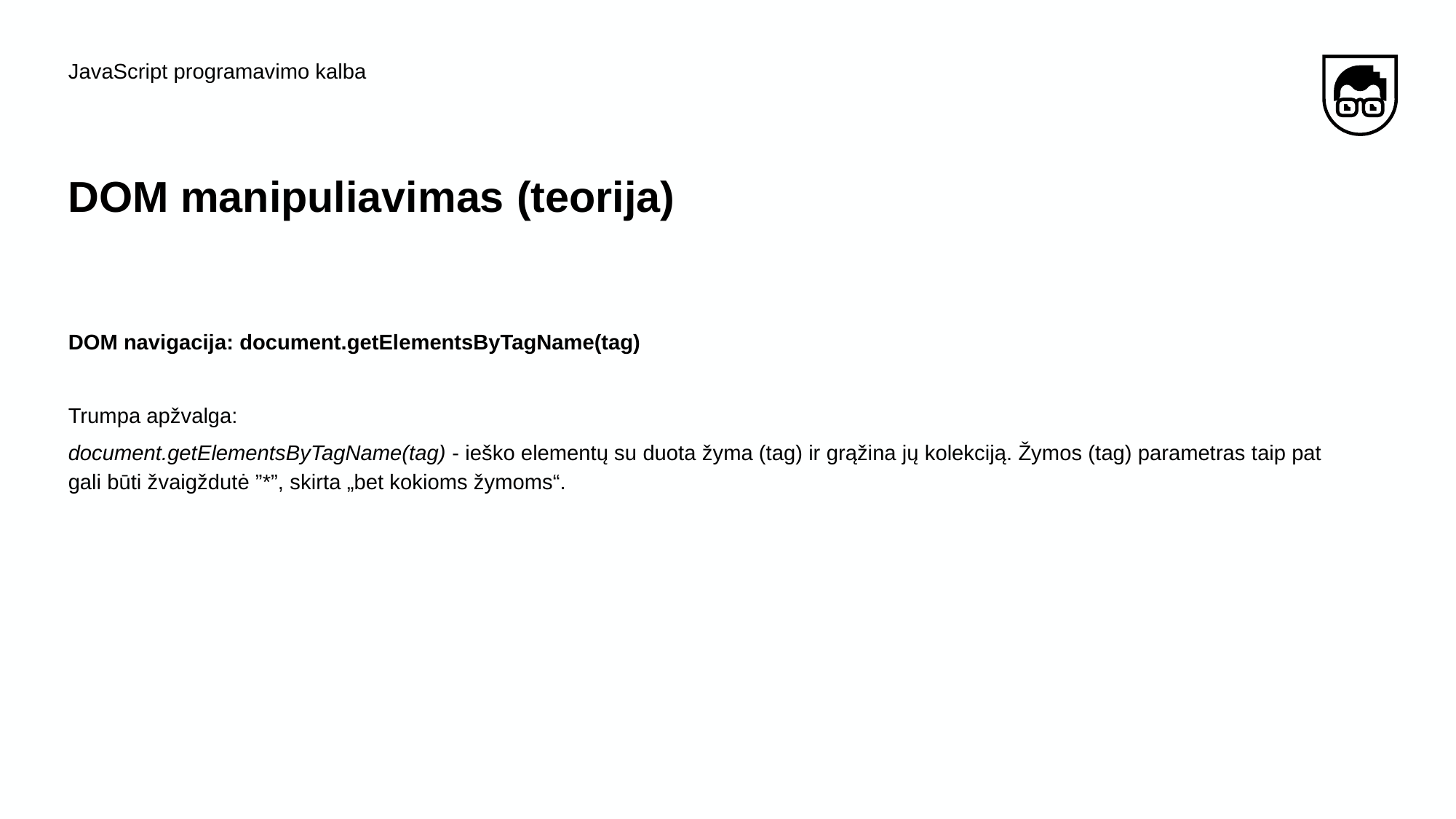

JavaScript programavimo kalba
# DOM manipuliavimas (teorija)
DOM navigacija: document.getElementsByTagName(tag)

Trumpa apžvalga:
document.getElementsByTagName(tag) - ieško elementų su duota žyma (tag) ir grąžina jų kolekciją. Žymos (tag) parametras taip pat gali būti žvaigždutė ”*”, skirta „bet kokioms žymoms“.